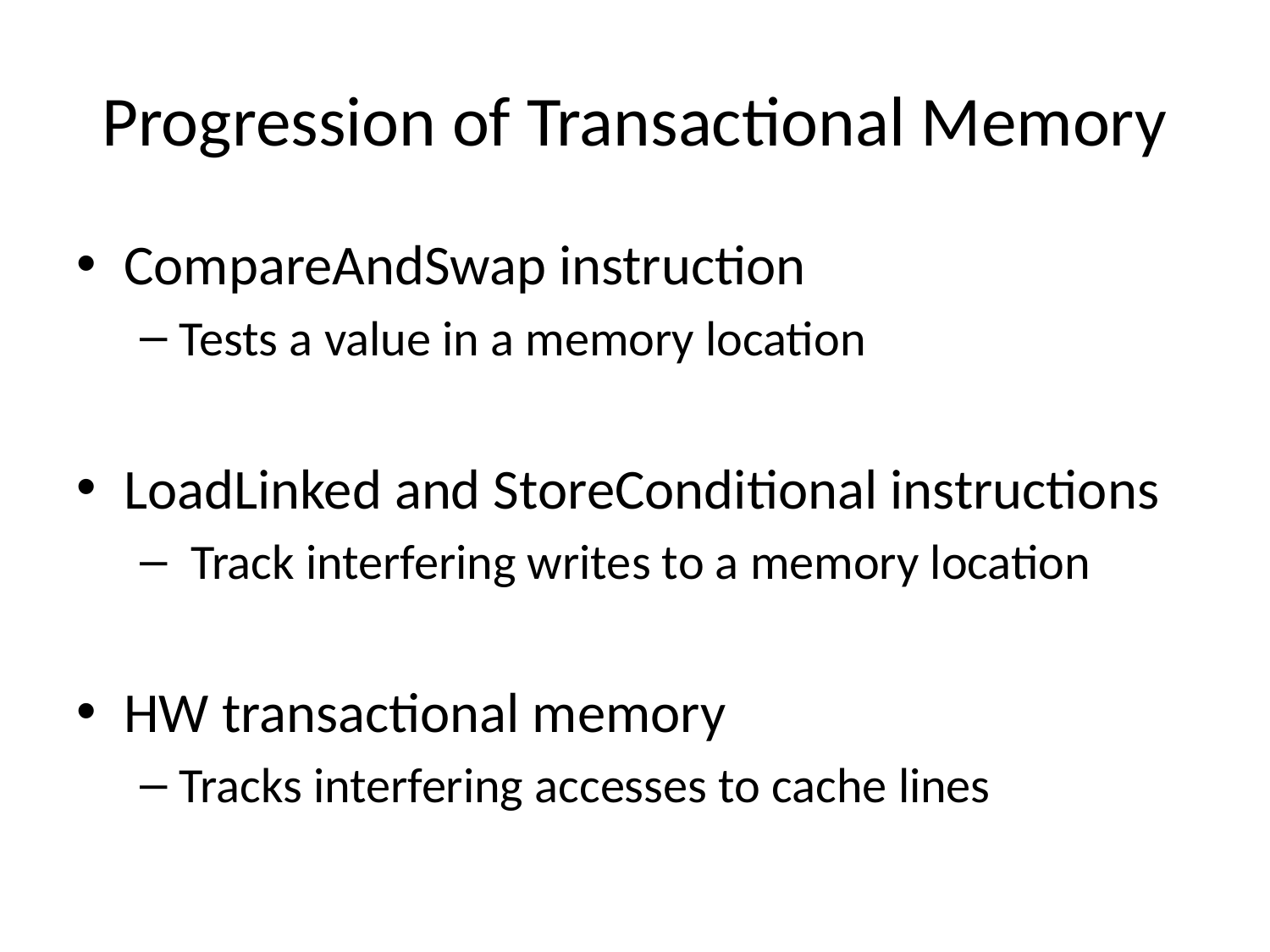

# Progression of Transactional Memory
CompareAndSwap instruction
Tests a value in a memory location

LoadLinked and StoreConditional instructions
 Track interfering writes to a memory location

HW transactional memory
Tracks interfering accesses to cache lines